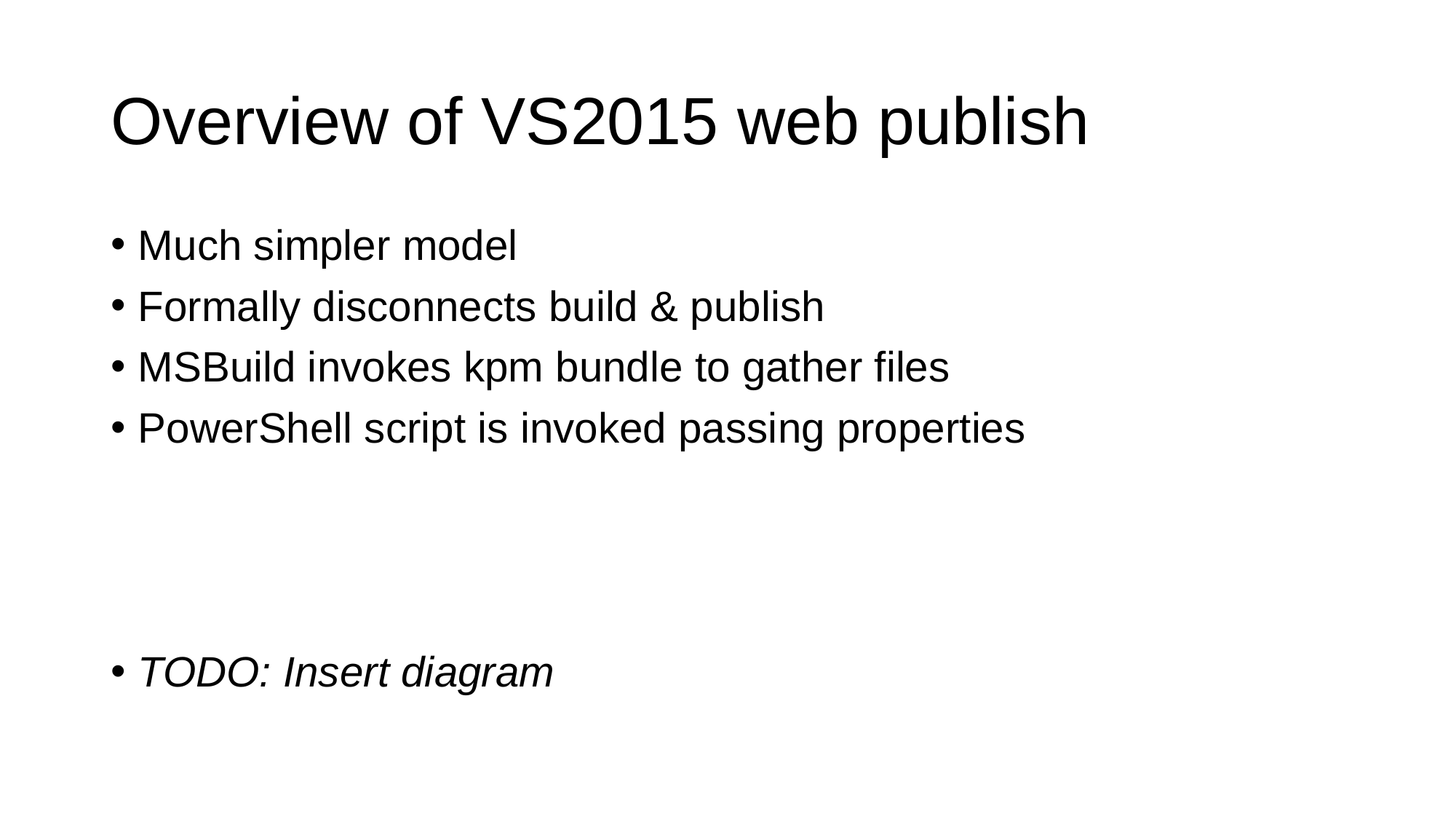

# Overview of VS2015 web publish
Much simpler model
Formally disconnects build & publish
MSBuild invokes kpm bundle to gather files
PowerShell script is invoked passing properties

TODO: Insert diagram